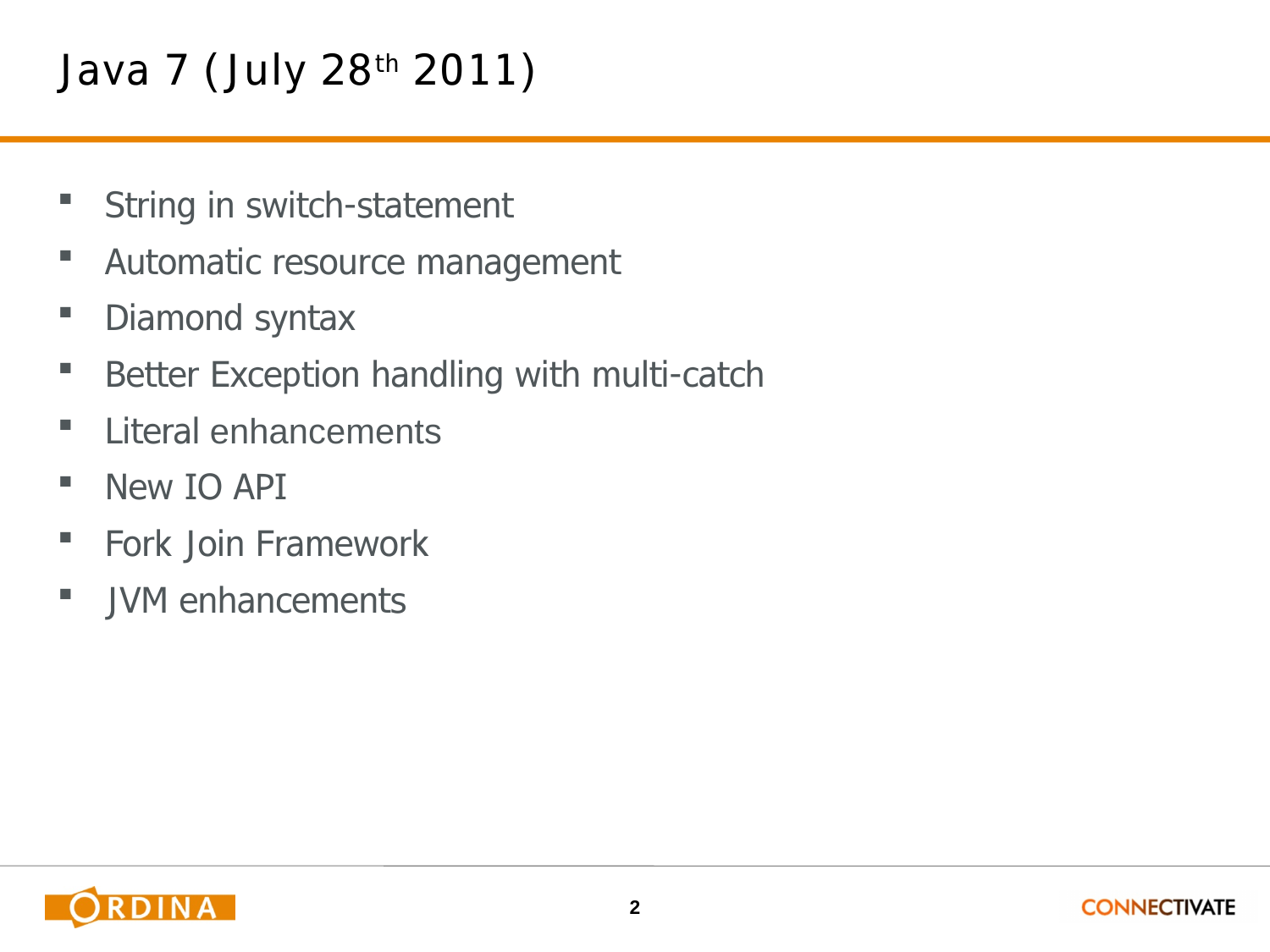

# Java 7 (July 28th 2011)
String in switch-statement
Automatic resource management
Diamond syntax
Better Exception handling with multi-catch
Literal enhancements
New IO API
Fork Join Framework
JVM enhancements